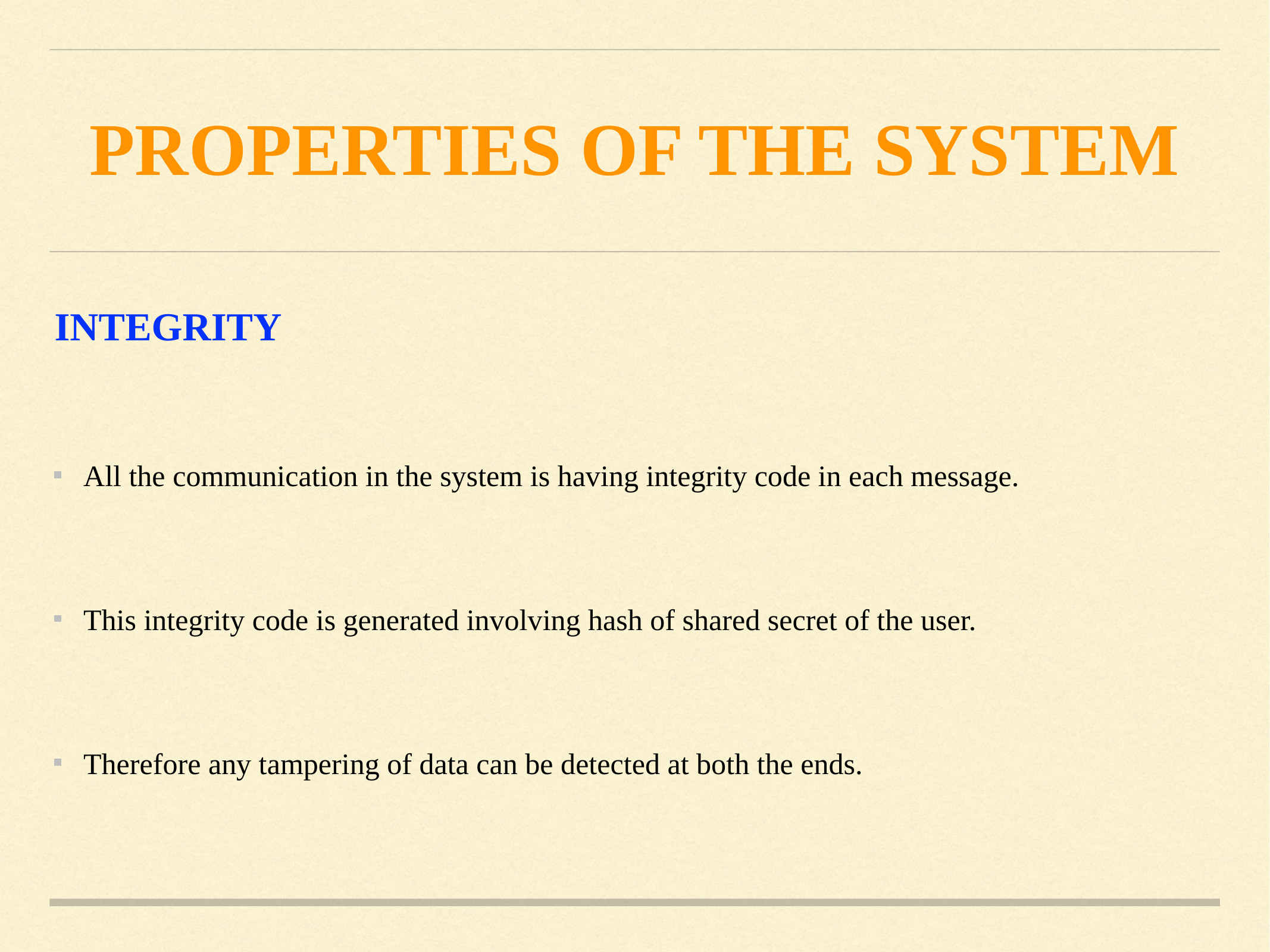

# PROPERTIES OF THE SYSTEM
INTEGRITY

All the communication in the system is having integrity code in each message.

This integrity code is generated involving hash of shared secret of the user.

Therefore any tampering of data can be detected at both the ends.